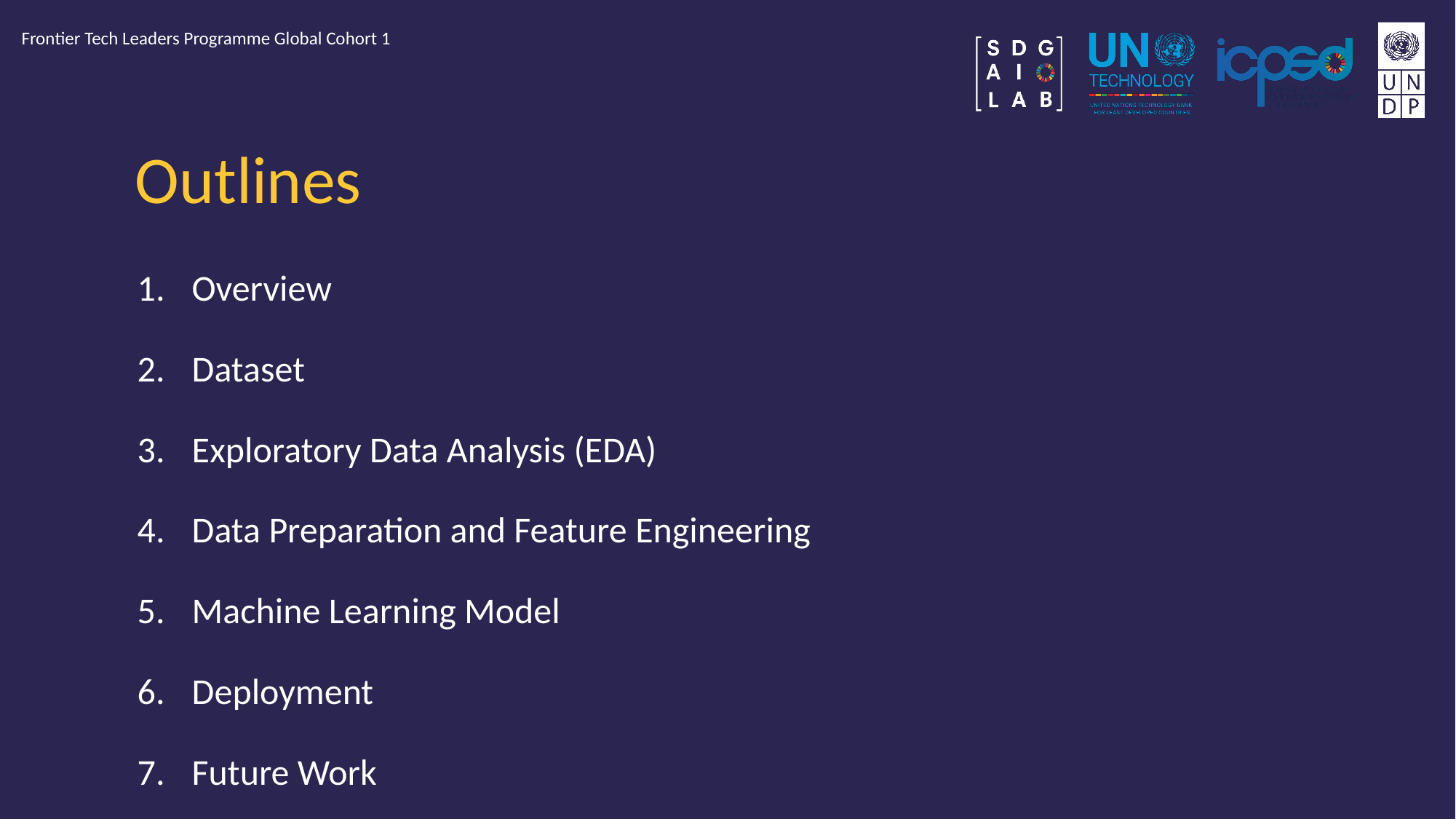

Frontier Tech Leaders Programme Global Cohort 1
# Outlines

Overview
Dataset
Exploratory Data Analysis (EDA)
Data Preparation and Feature Engineering
Machine Learning Model
Deployment
Future Work